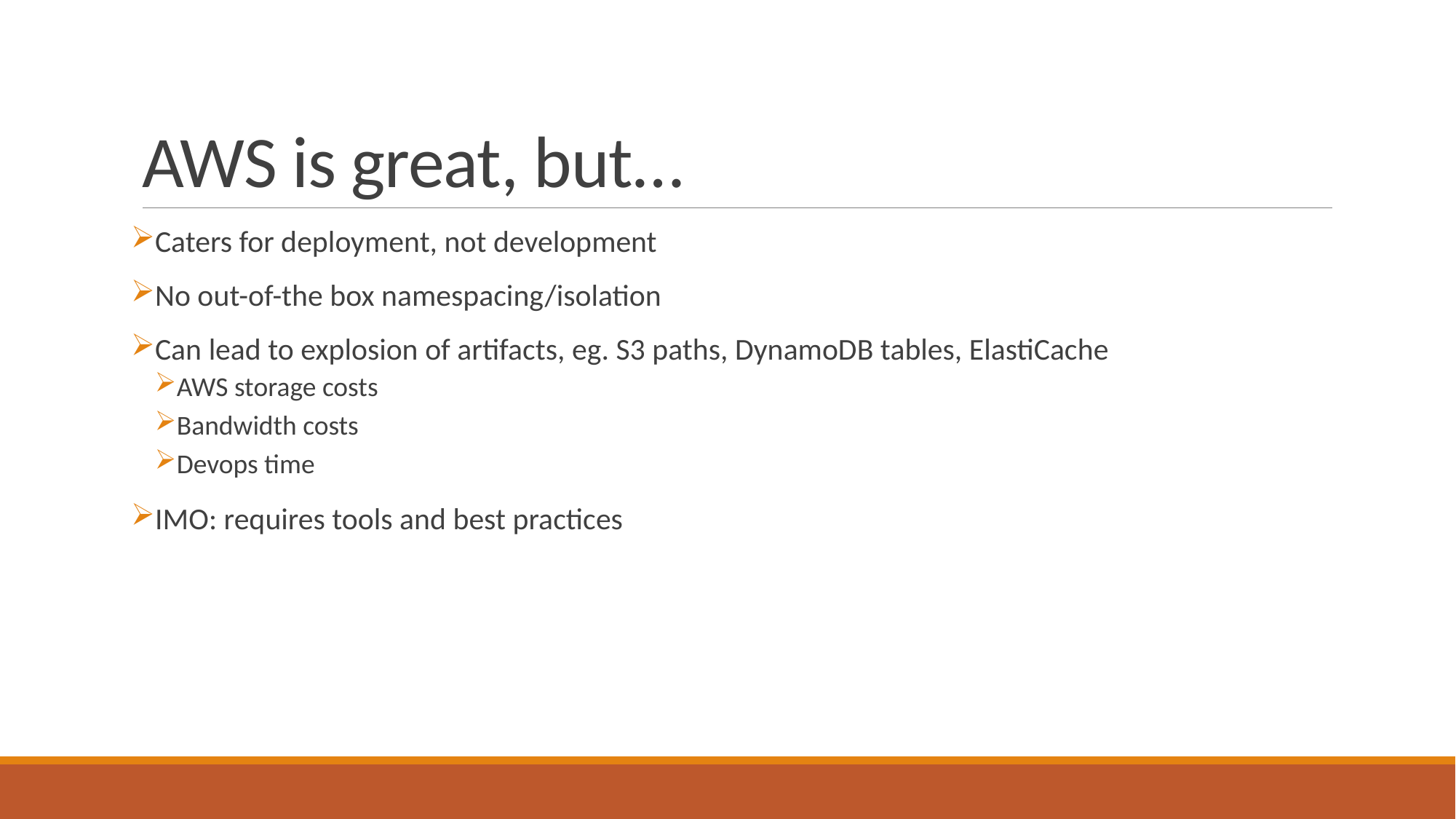

# AWS is great, but…
Caters for deployment, not development
No out-of-the box namespacing/isolation
Can lead to explosion of artifacts, eg. S3 paths, DynamoDB tables, ElastiCache
AWS storage costs
Bandwidth costs
Devops time
IMO: requires tools and best practices